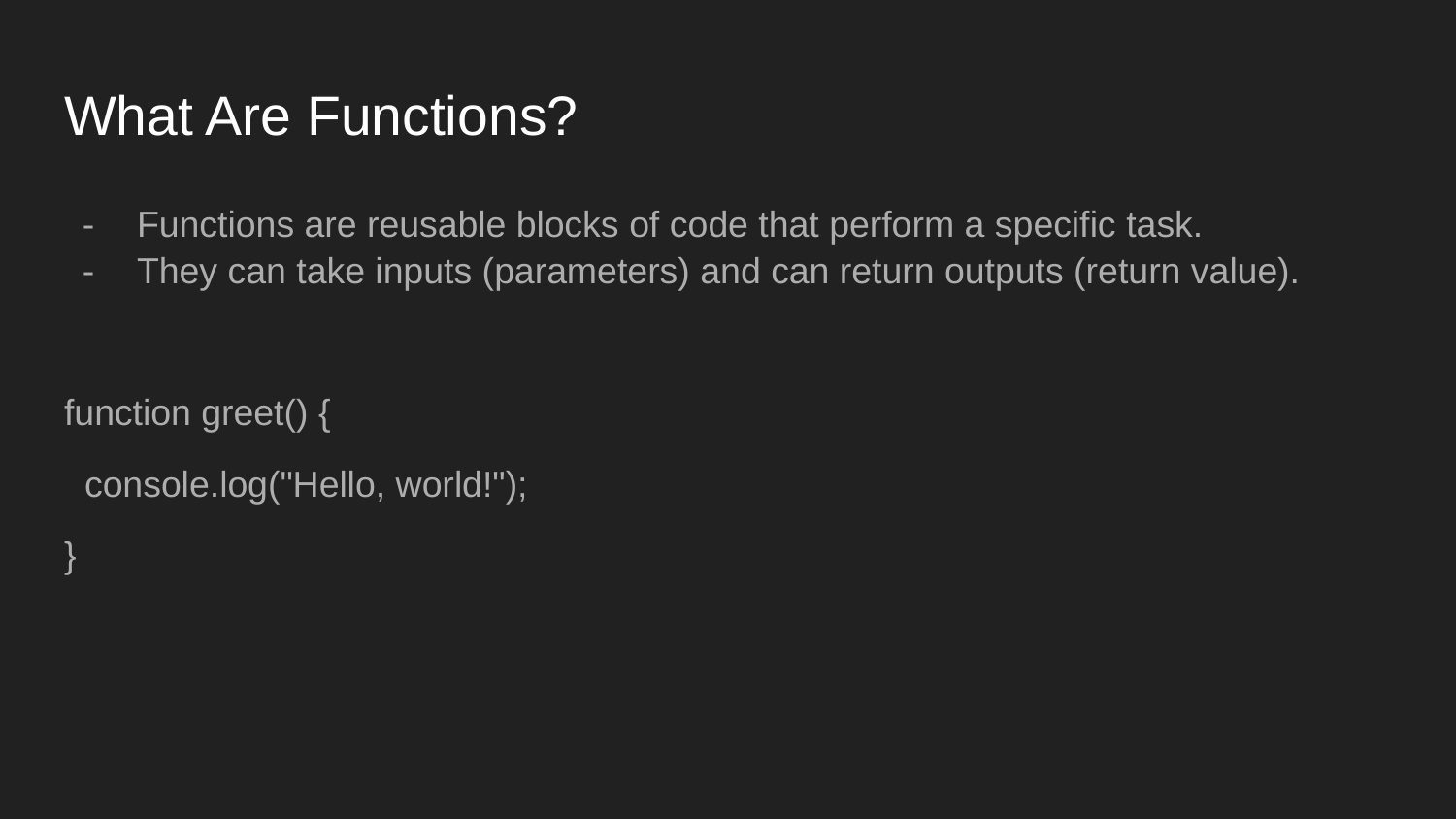

# What Are Functions?
Functions are reusable blocks of code that perform a specific task.
They can take inputs (parameters) and can return outputs (return value).

function greet() {
  console.log("Hello, world!");
}